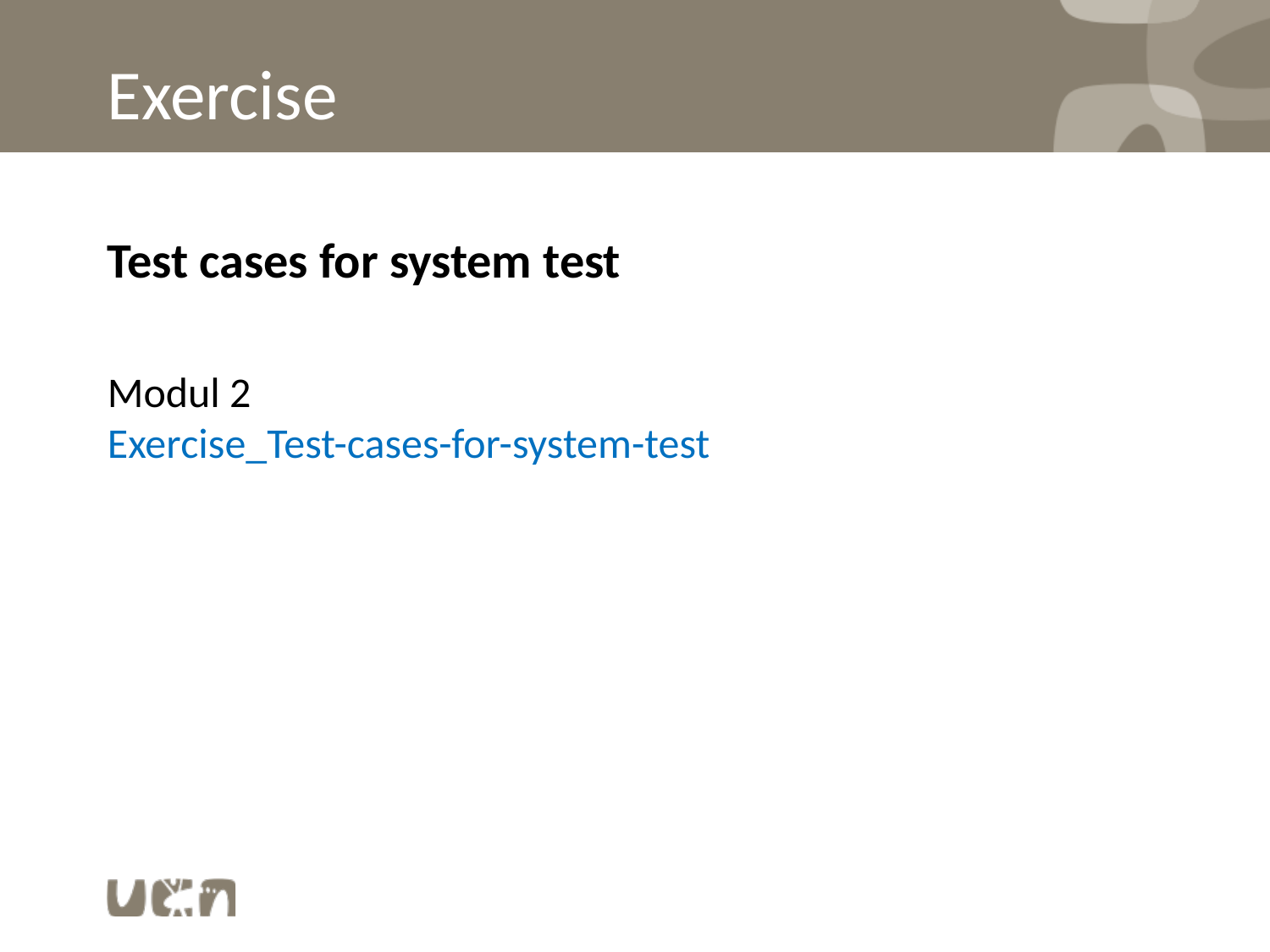

# Exercise
Test cases for system test

Modul 2
Exercise_Test-cases-for-system-test